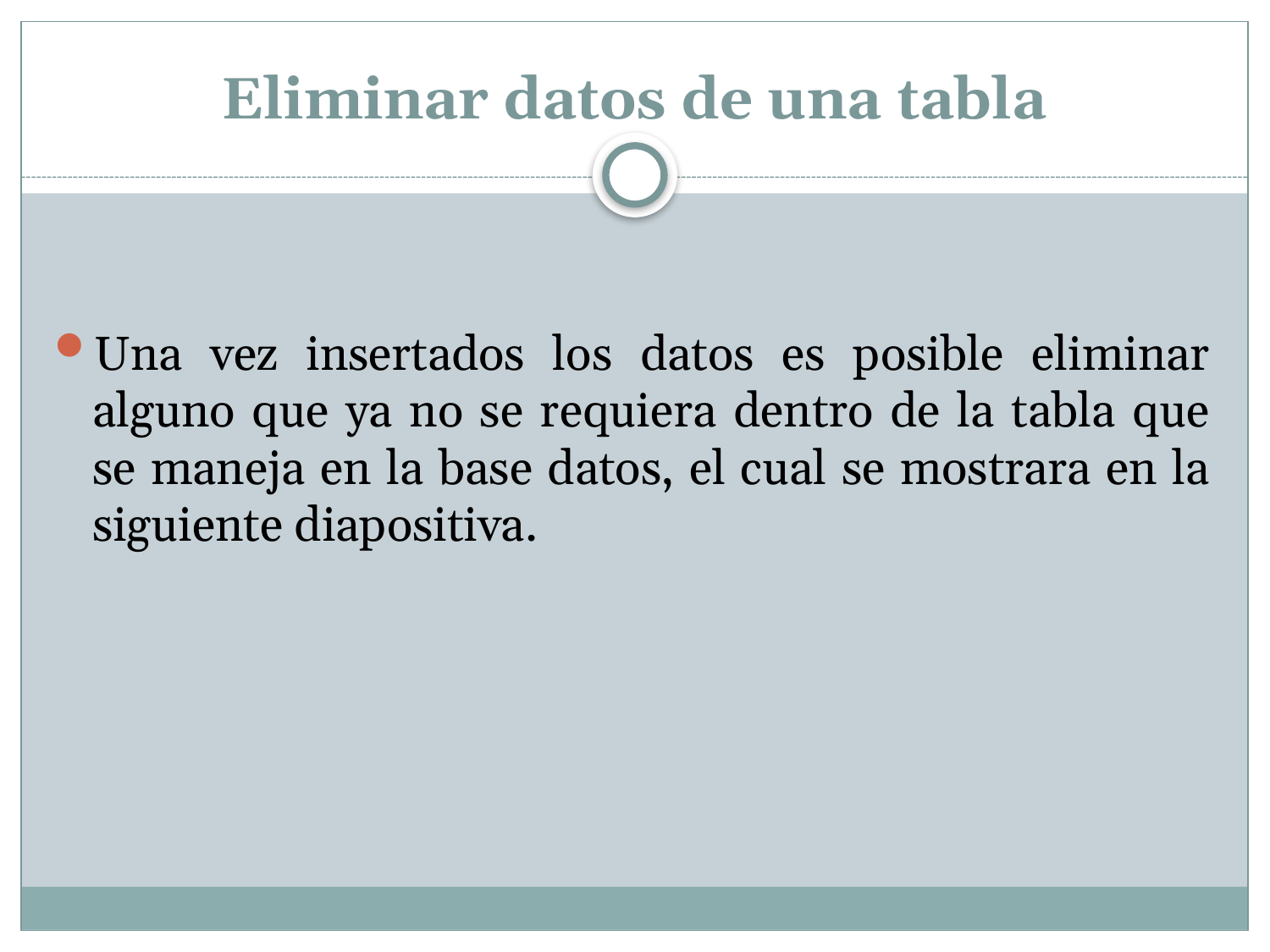

# Eliminar datos de una tabla
Una vez insertados los datos es posible eliminar alguno que ya no se requiera dentro de la tabla que se maneja en la base datos, el cual se mostrara en la siguiente diapositiva.